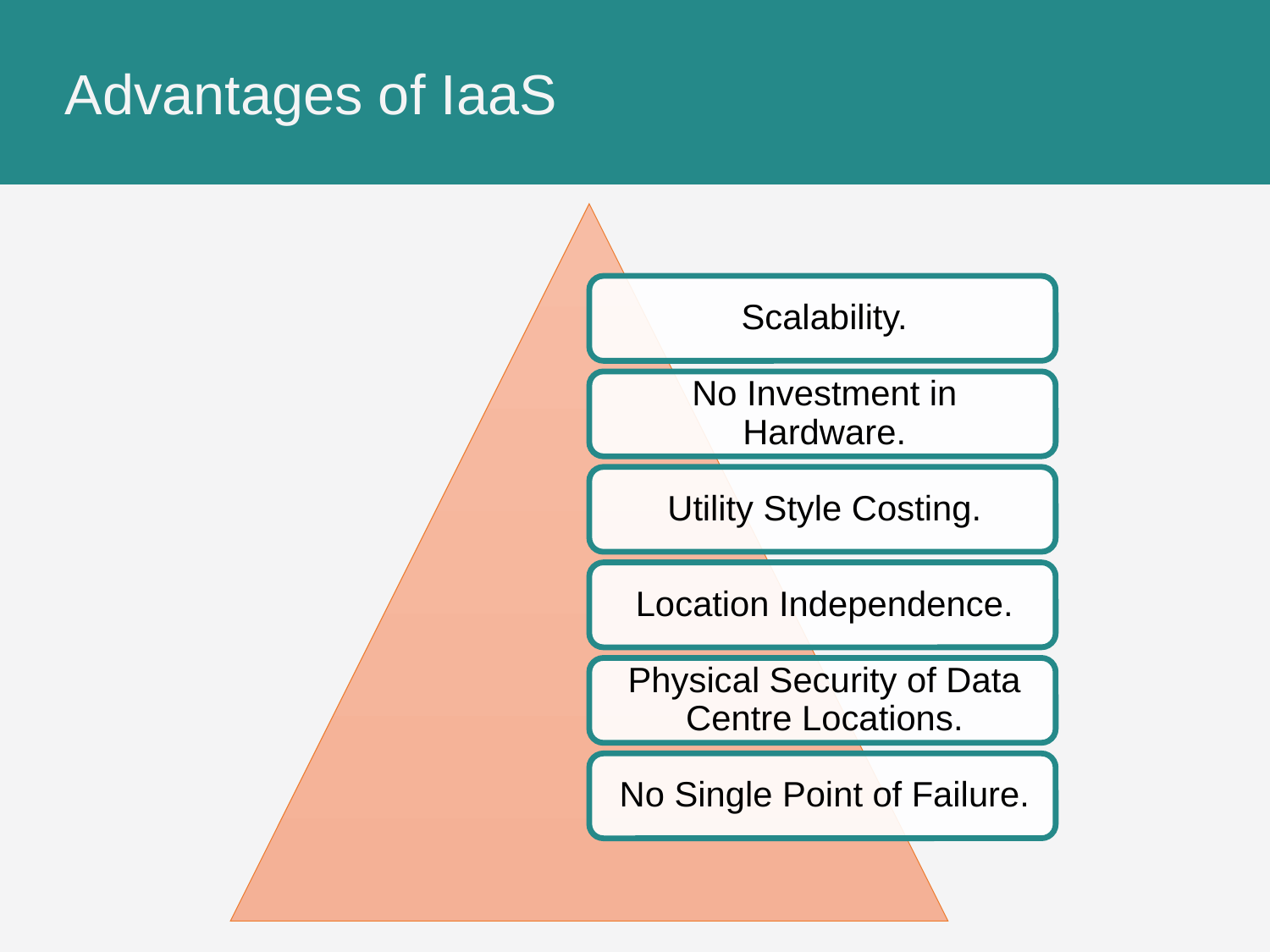

# Advantages of IaaS
Scalability.
No Investment in Hardware.
Utility Style Costing.
Location Independence.
Physical Security of Data Centre Locations.
No Single Point of Failure.